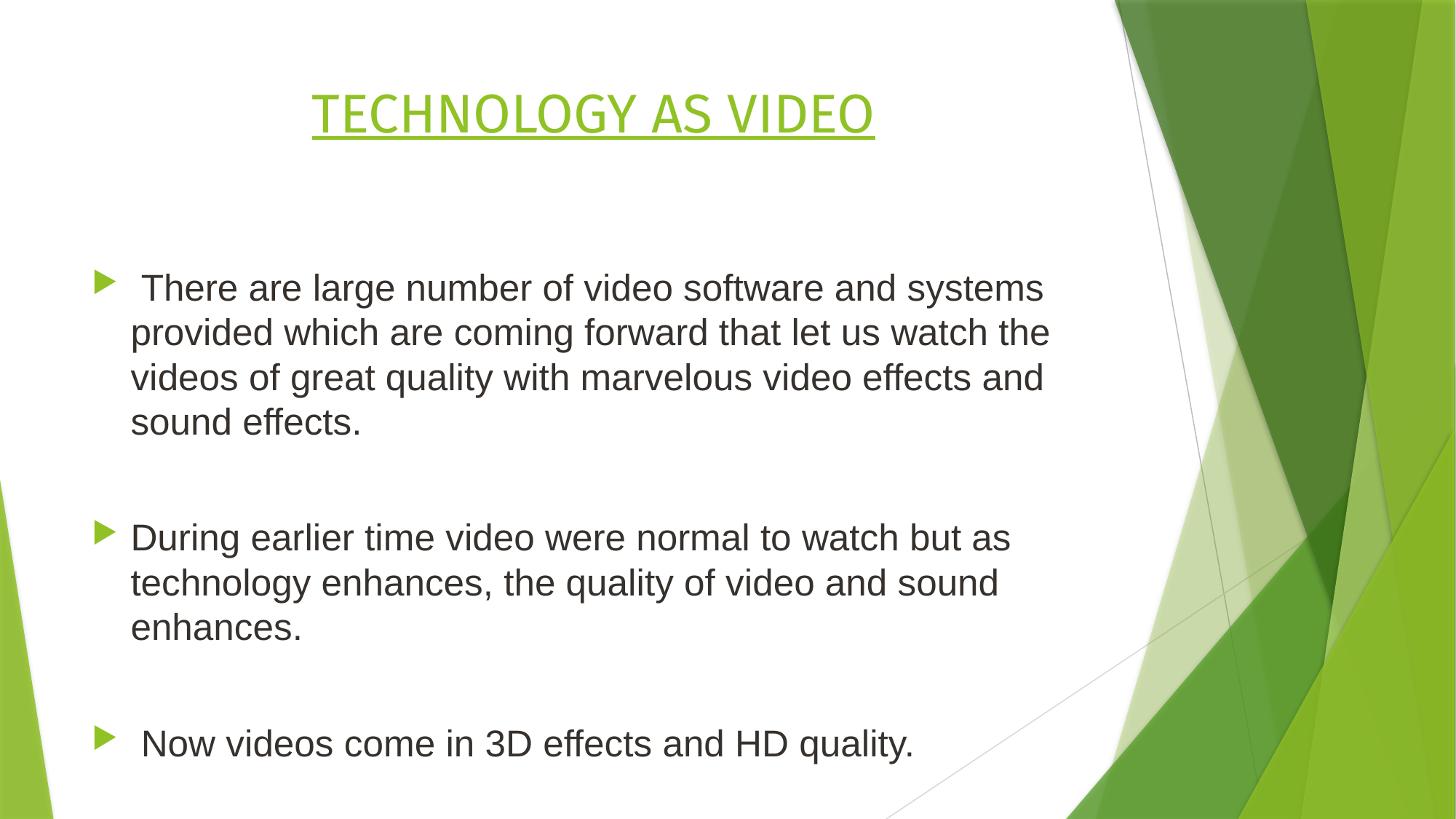

# TECHNOLOGY AS VIDEO
 There are large number of video software and systems provided which are coming forward that let us watch the videos of great quality with marvelous video effects and sound effects.

During earlier time video were normal to watch but as technology enhances, the quality of video and sound enhances.

 Now videos come in 3D effects and HD quality.